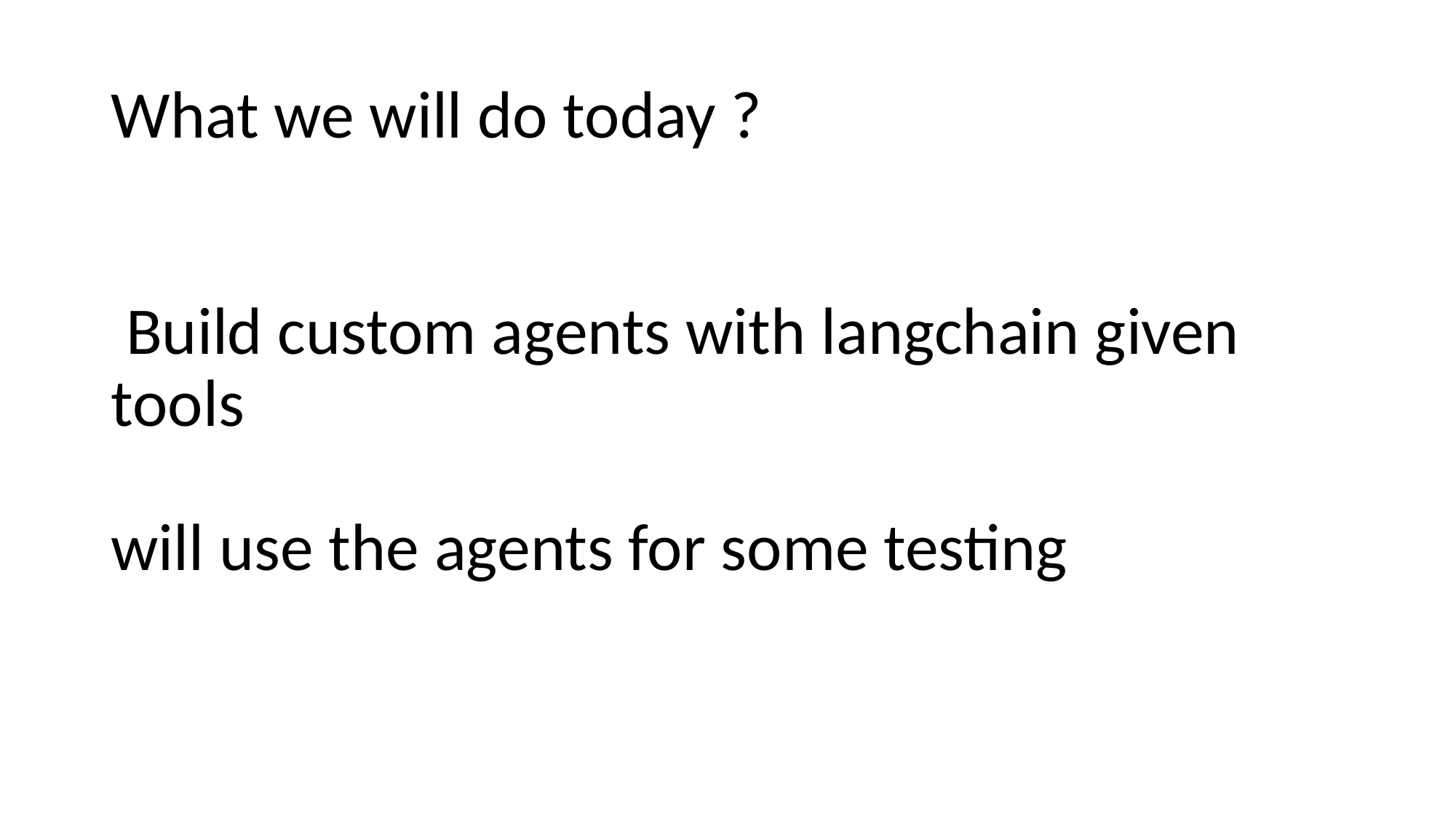

# What we will do today ? Build custom agents with langchain given tools will use the agents for some testing